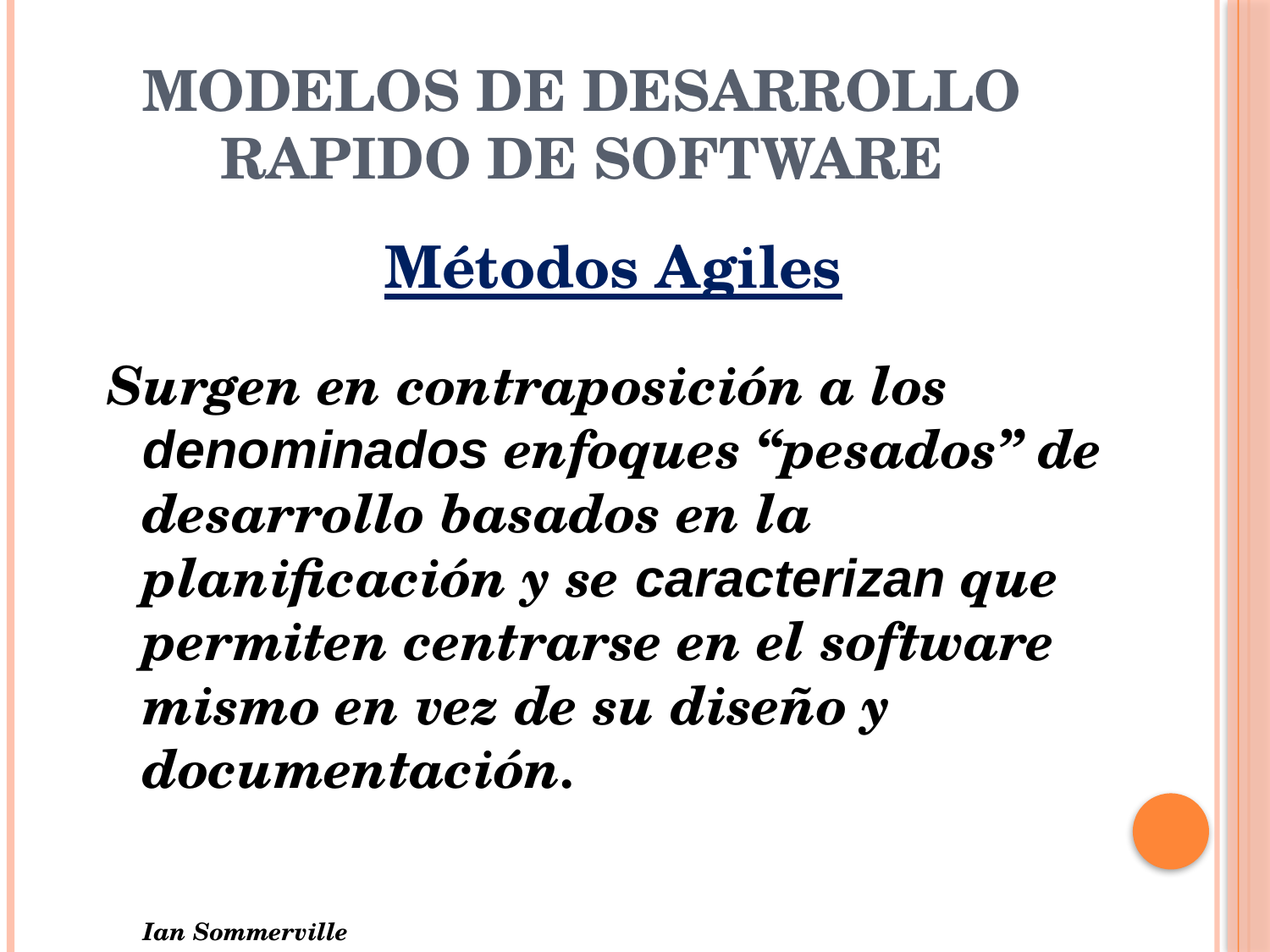

# Modelos de Desarrollo rapido de Software
Métodos Agiles

Surgen en contraposición a los denominados enfoques “pesados” de desarrollo basados en la planificación y se caracterizan que permiten centrarse en el software mismo en vez de su diseño y documentación.

							Ian Sommerville